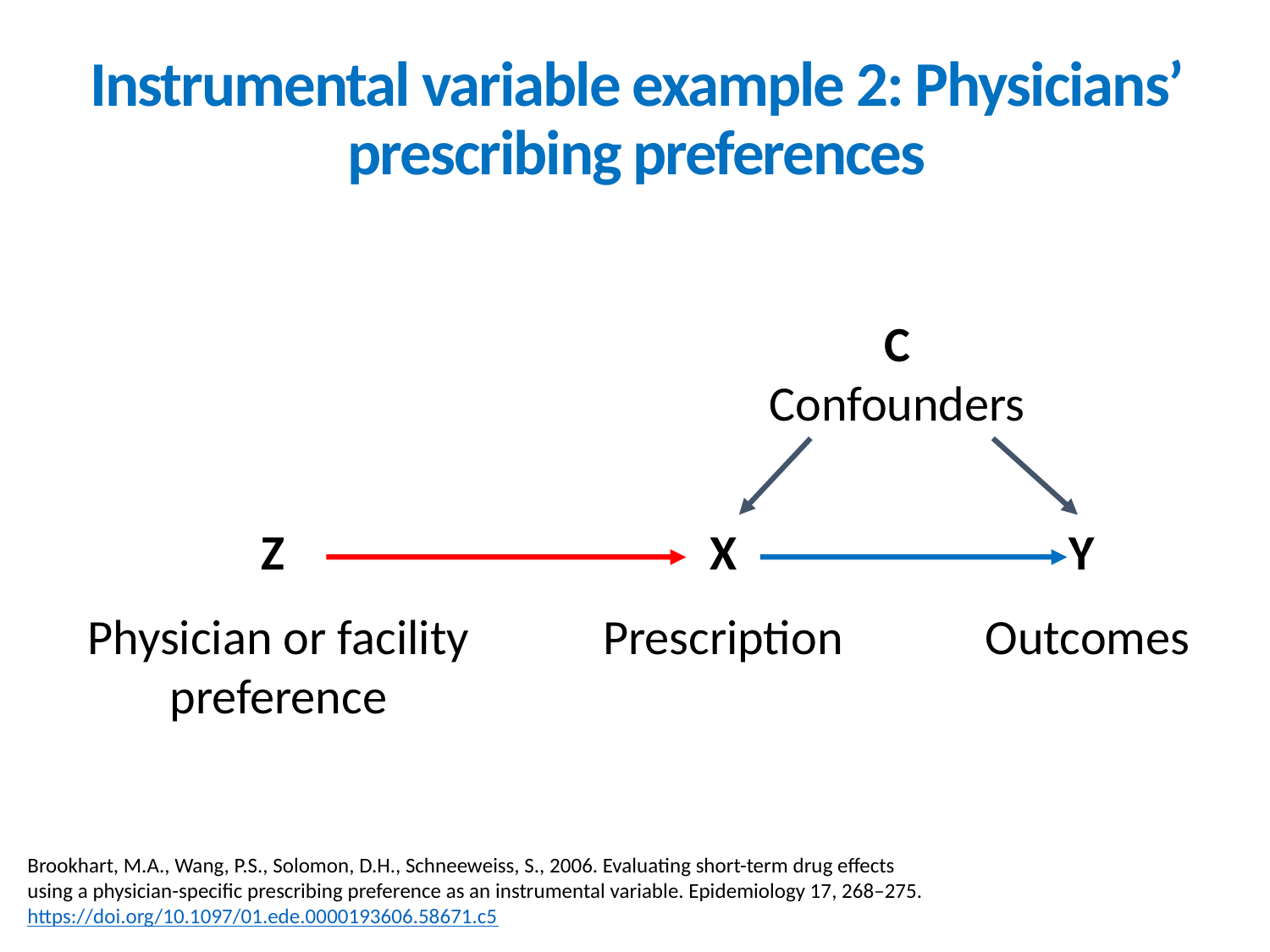

Instrumental variable example 2: Physicians’ prescribing preferences
C
Confounders

Z
Physician or facility preference
X
Prescription
Y
Outcomes

Brookhart, M.A., Wang, P.S., Solomon, D.H., Schneeweiss, S., 2006. Evaluating short-term drug effects using a physician-specific prescribing preference as an instrumental variable. Epidemiology 17, 268–275. https://doi.org/10.1097/01.ede.0000193606.58671.c5